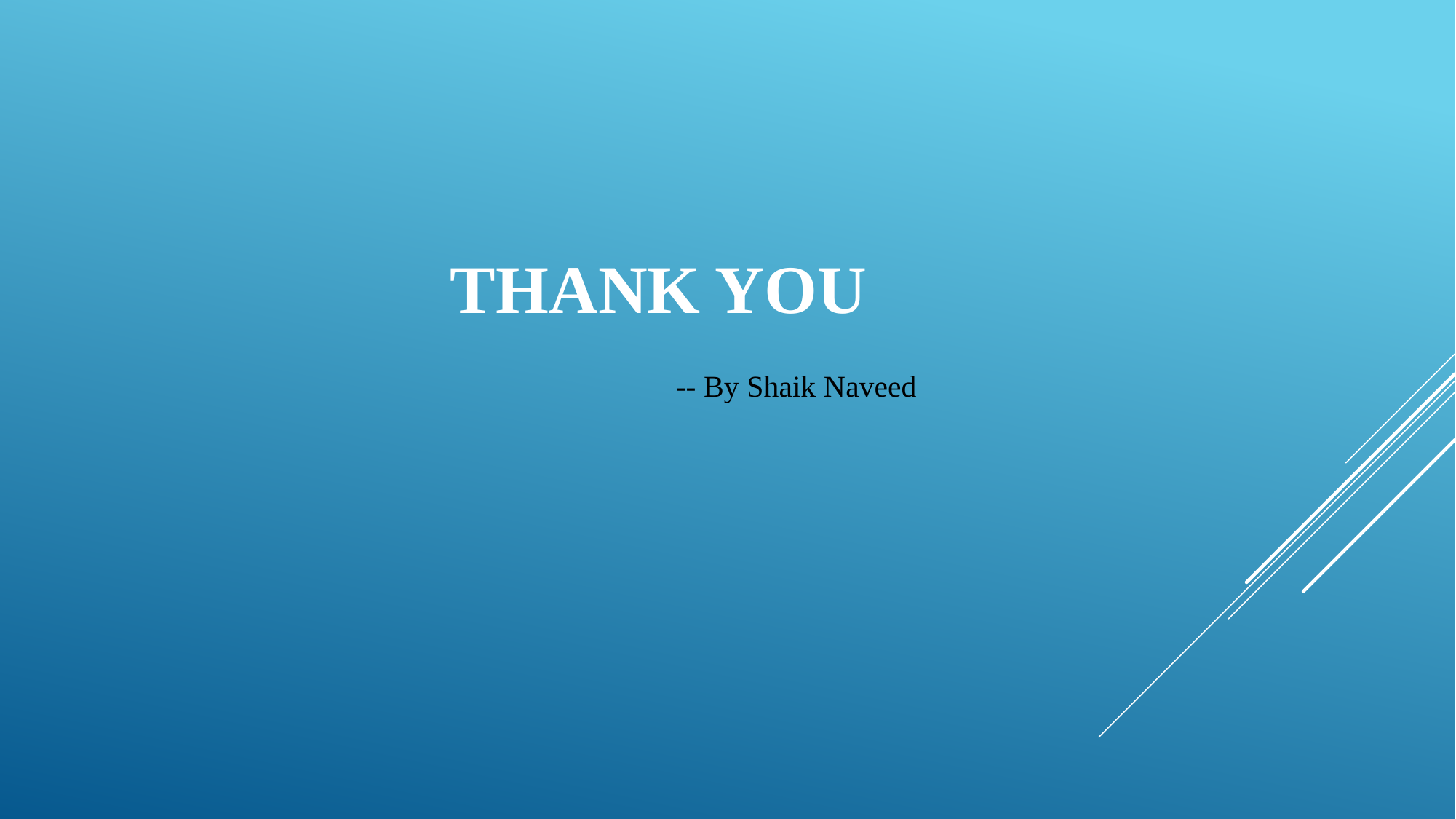

# Thank you
                        -- By Shaik Naveed